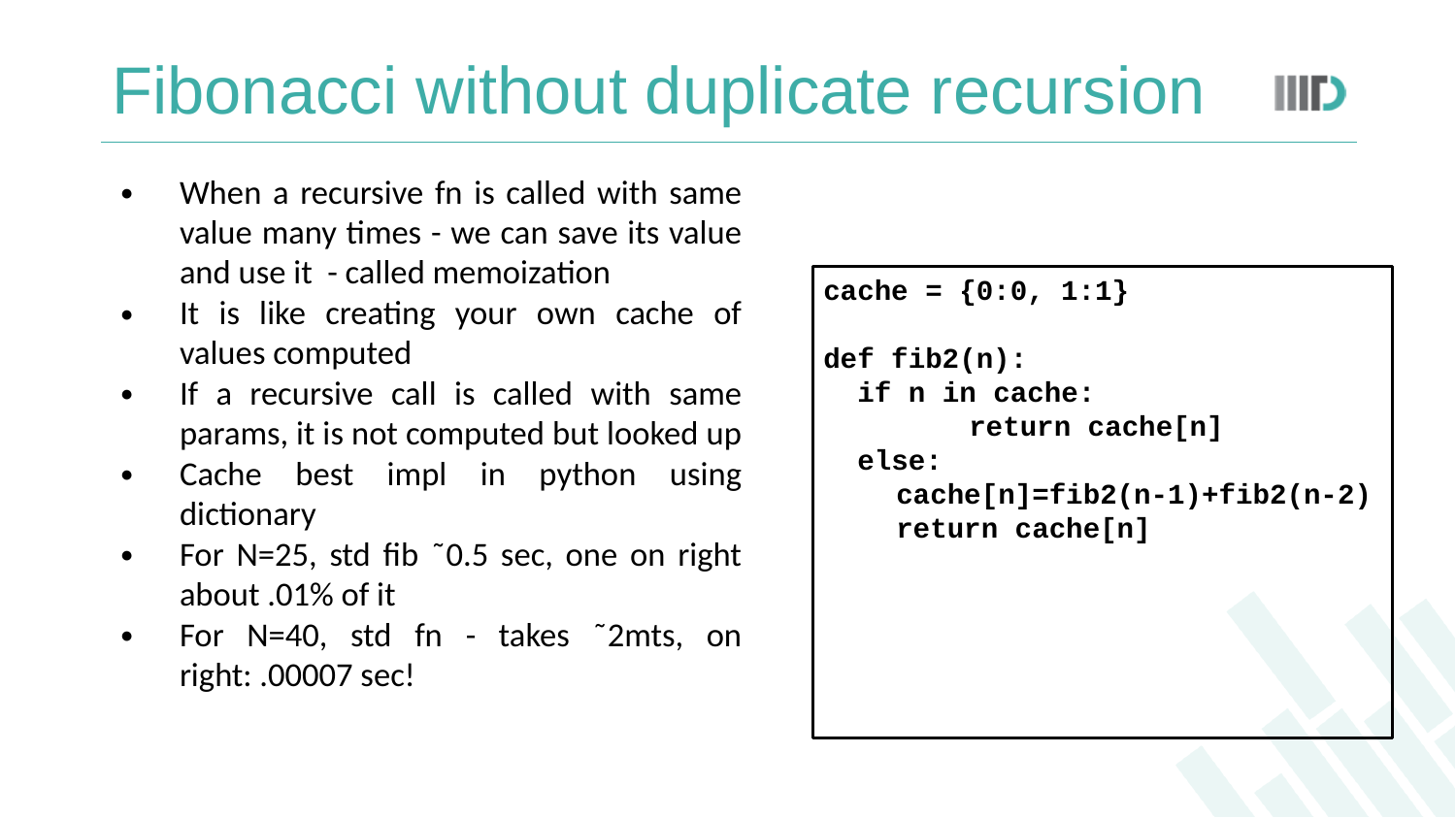

# Fibonacci without duplicate recursion
When a recursive fn is called with same value many times - we can save its value and use it  - called memoization
It is like creating your own cache of values computed
If a recursive call is called with same params, it is not computed but looked up
Cache best impl in python using dictionary
For N=25, std fib ˜0.5 sec, one on right about .01% of it
For N=40, std fn - takes ˜2mts, on right: .00007 sec!
cache = {0:0, 1:1}

def fib2(n):
  if n in cache:
  	return cache[n]
  else:
cache[n]=fib2(n-1)+fib2(n-2)
return cache[n]